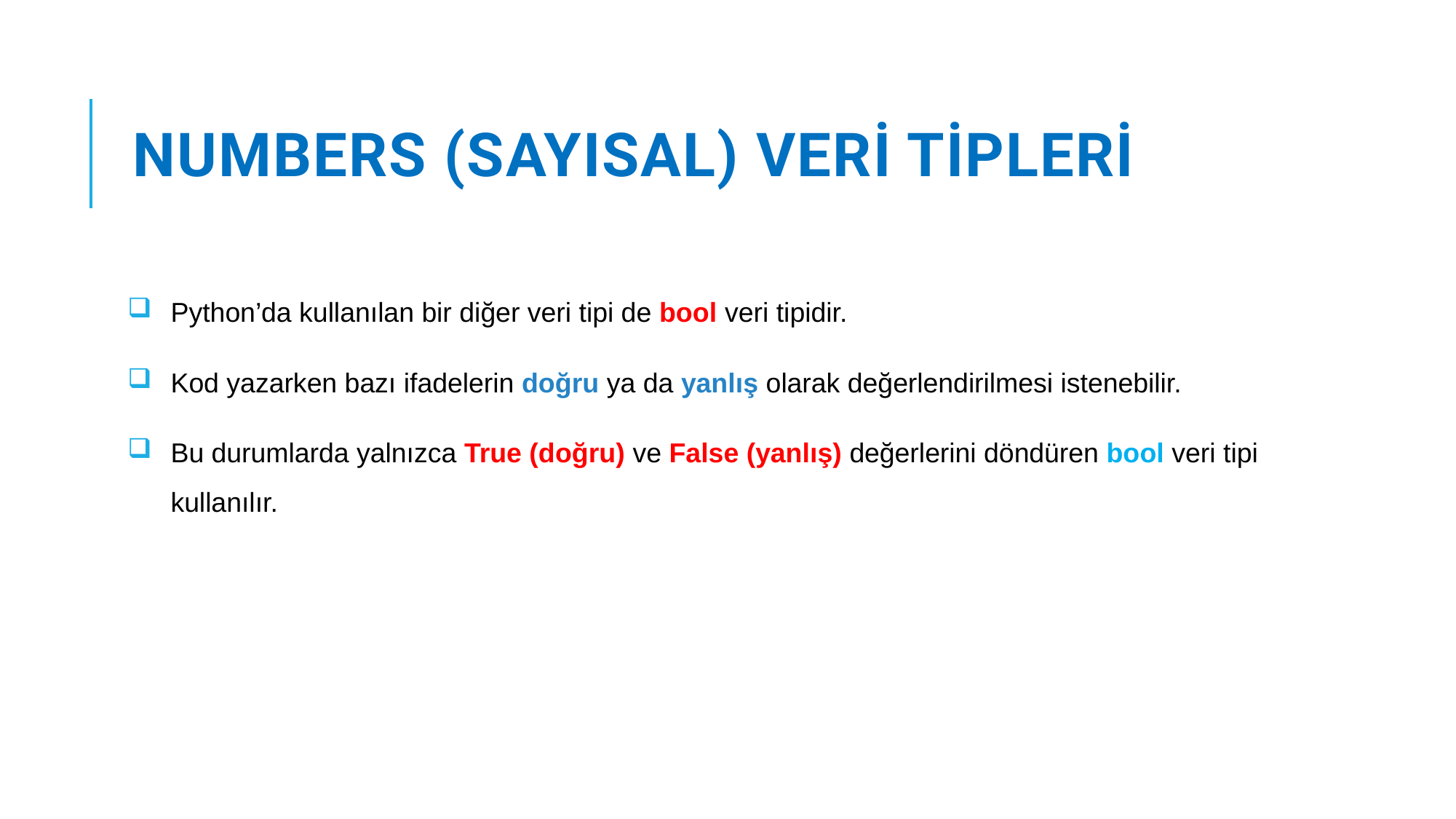

# Numbers (Sayısal) Veri Tipleri
Python’da kullanılan bir diğer veri tipi de bool veri tipidir.
Kod yazarken bazı ifadelerin doğru ya da yanlış olarak değerlendirilmesi istenebilir.
Bu durumlarda yalnızca True (doğru) ve False (yanlış) değerlerini döndüren bool veri tipi kullanılır.